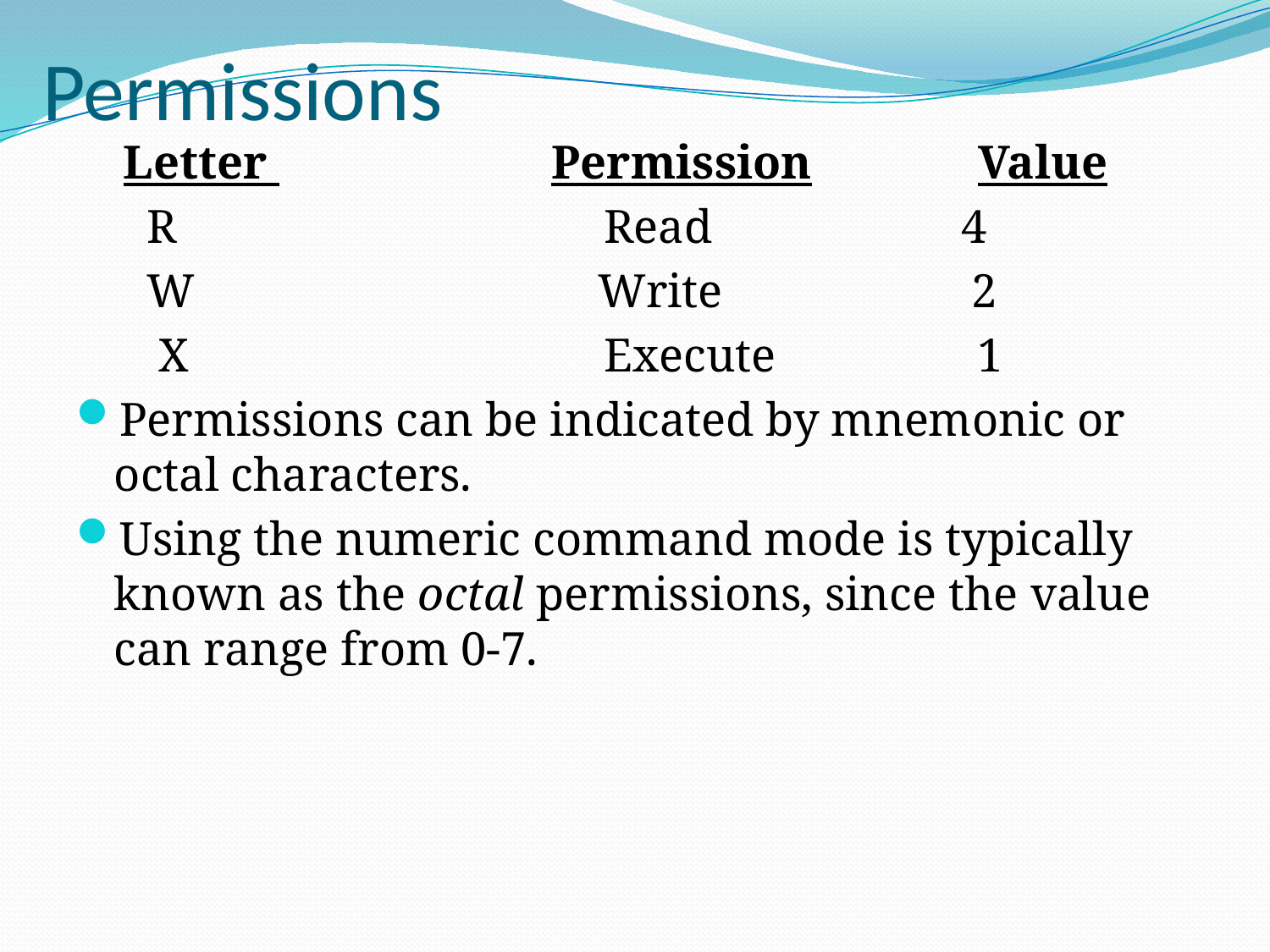

# Permissions
    Letter                        Permission              Value
      R                                    Read                     4
      W                                  Write                     2
       X                                   Execute                 1
Permissions can be indicated by mnemonic or octal characters.
Using the numeric command mode is typically known as the octal permissions, since the value can range from 0-7.